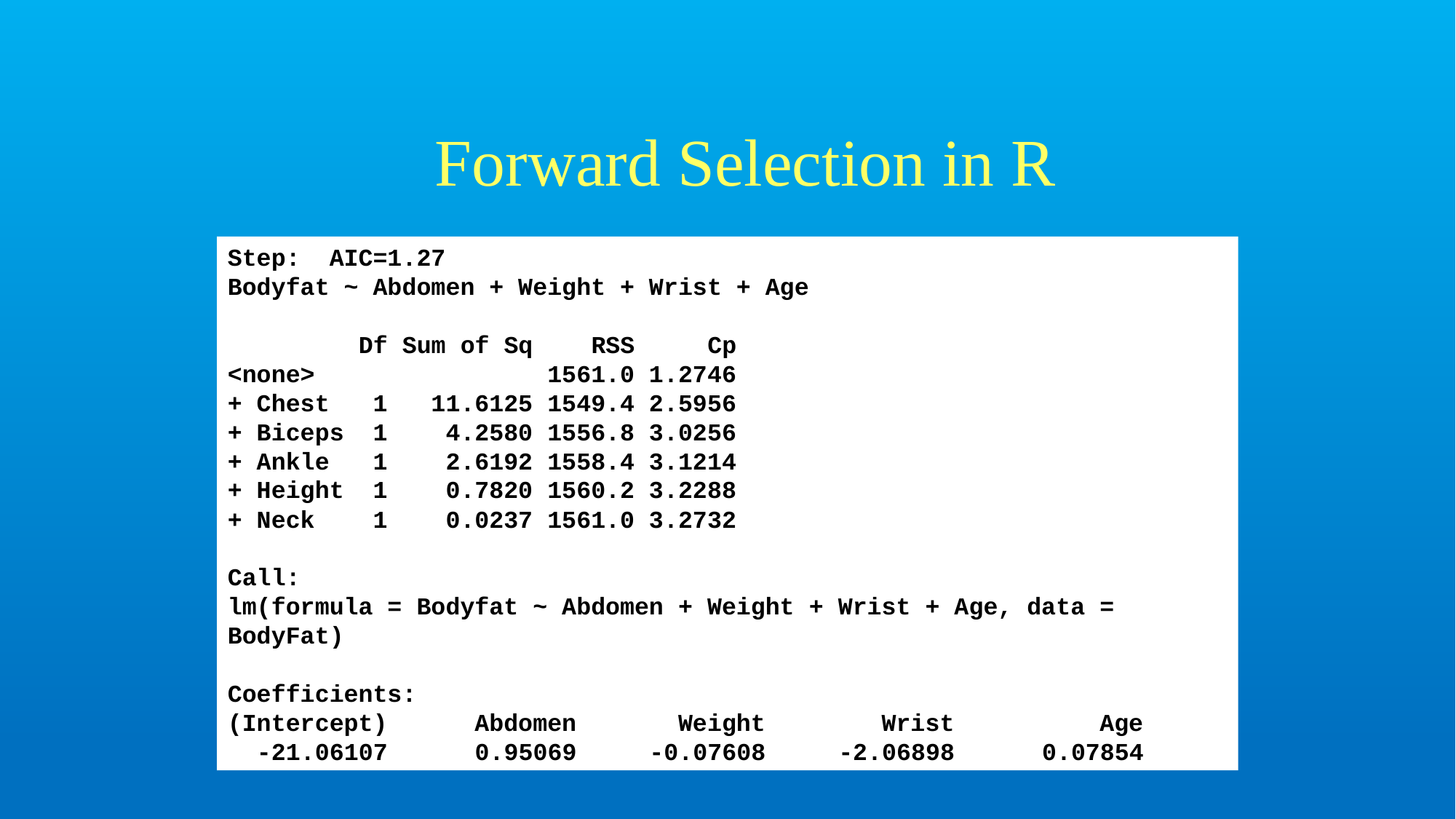

Forward Selection in R
Step:  AIC=1.27
Bodyfat ~ Abdomen + Weight + Wrist + Age

         Df Sum of Sq    RSS     Cp
<none>                1561.0 1.2746
+ Chest   1   11.6125 1549.4 2.5956
+ Biceps  1    4.2580 1556.8 3.0256
+ Ankle   1    2.6192 1558.4 3.1214
+ Height  1    0.7820 1560.2 3.2288
+ Neck    1    0.0237 1561.0 3.2732

Call:
lm(formula = Bodyfat ~ Abdomen + Weight + Wrist + Age, data = BodyFat)

Coefficients:
(Intercept)      Abdomen       Weight        Wrist          Age
  -21.06107      0.95069     -0.07608     -2.06898      0.07854